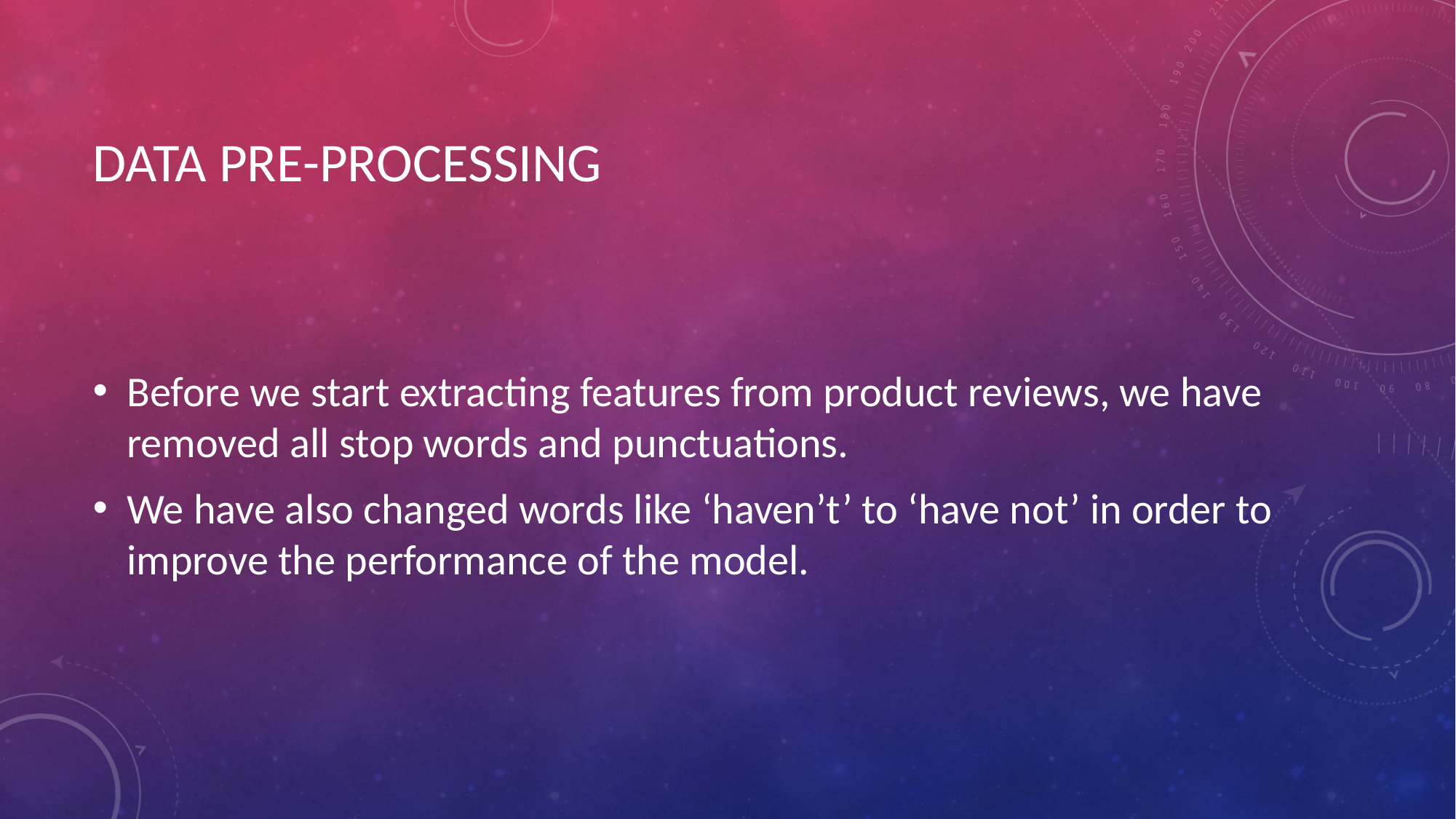

# Data pre-processing
Before we start extracting features from product reviews, we have removed all stop words and punctuations.
We have also changed words like ‘haven’t’ to ‘have not’ in order to improve the performance of the model.